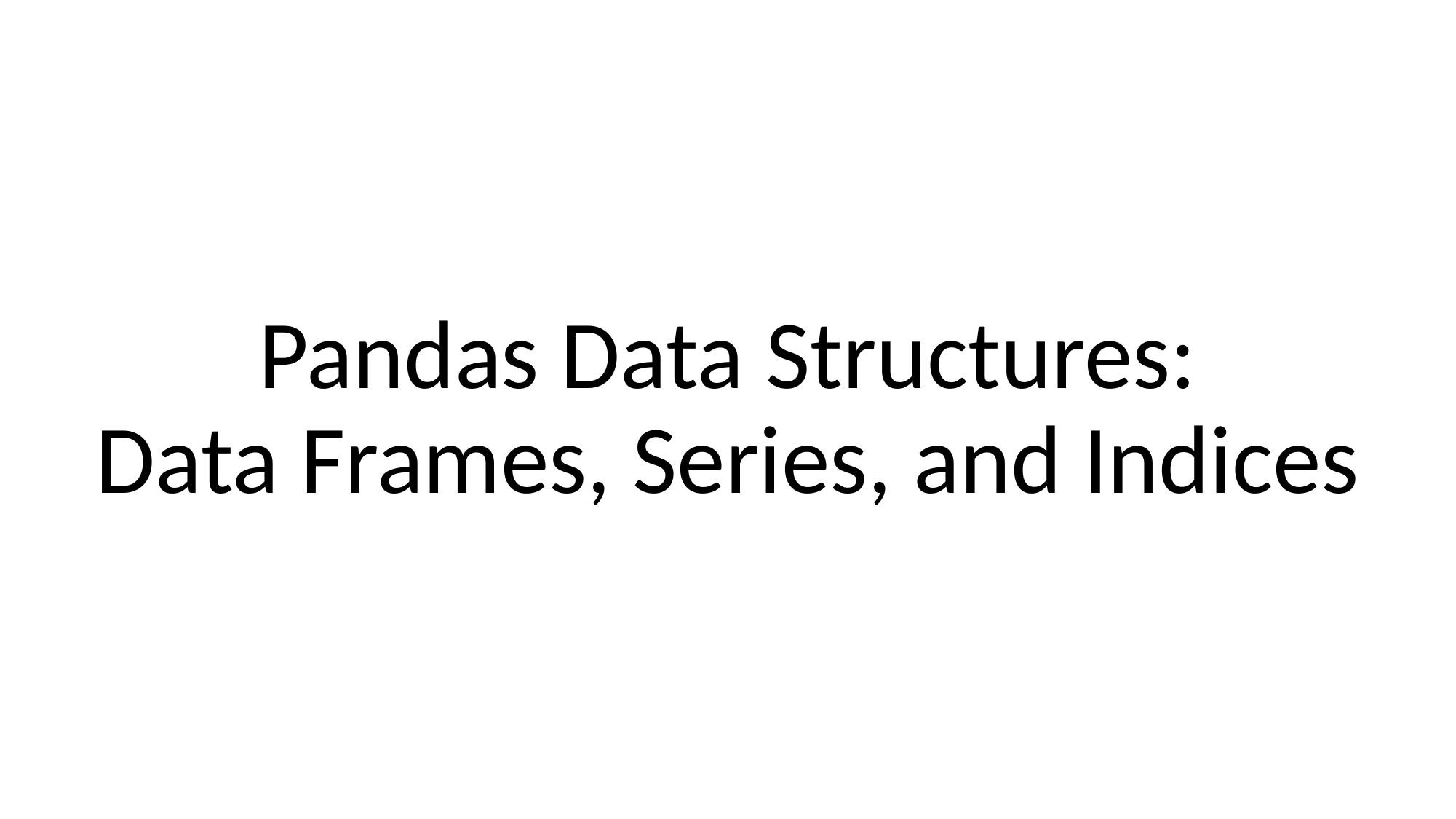

# Pandas Data Structures: Data Frames, Series, and Indices